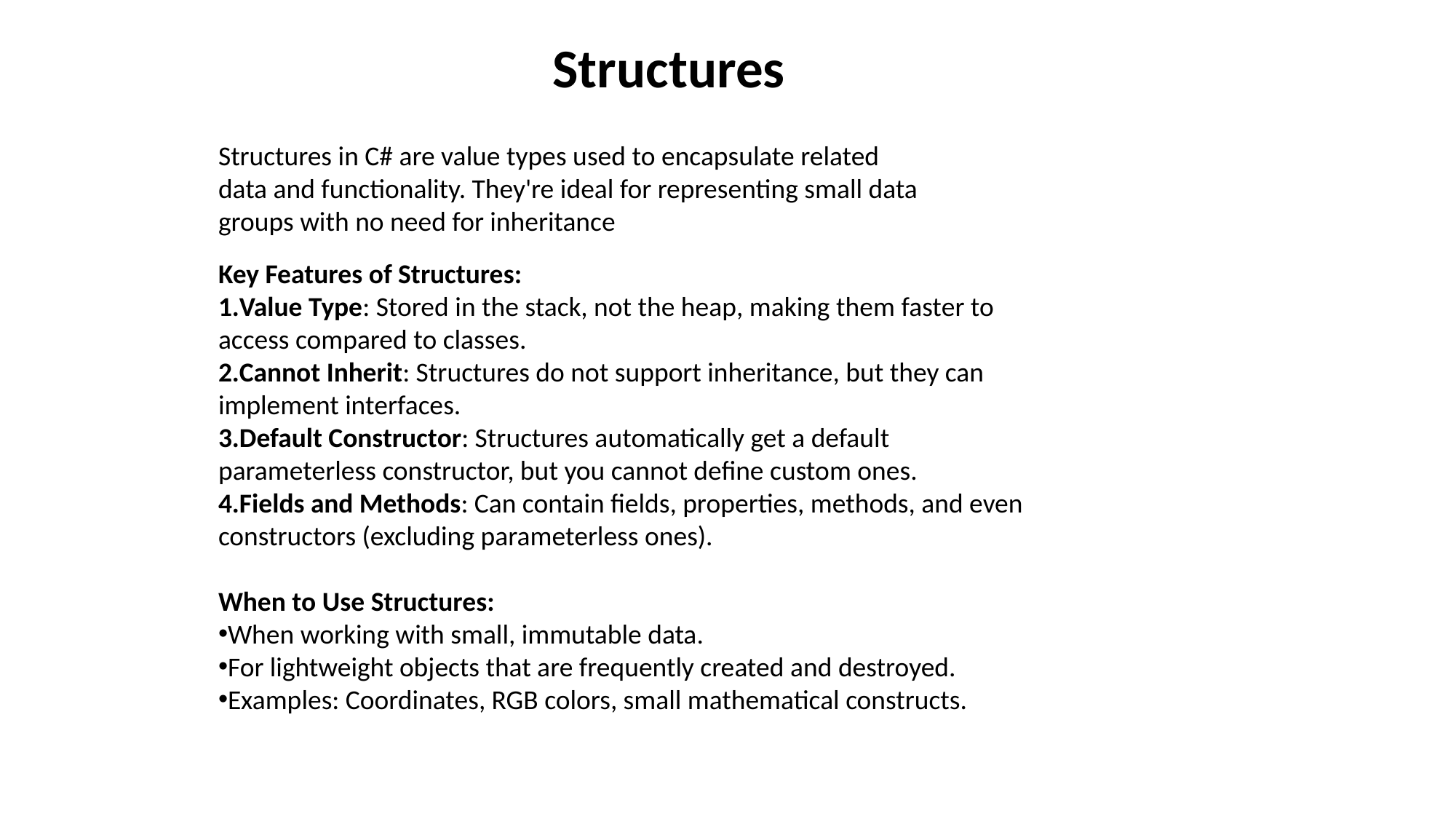

Structures
Structures in C# are value types used to encapsulate related data and functionality. They're ideal for representing small data groups with no need for inheritance
Key Features of Structures:
Value Type: Stored in the stack, not the heap, making them faster to access compared to classes.
Cannot Inherit: Structures do not support inheritance, but they can implement interfaces.
Default Constructor: Structures automatically get a default parameterless constructor, but you cannot define custom ones.
Fields and Methods: Can contain fields, properties, methods, and even constructors (excluding parameterless ones).

When to Use Structures:
When working with small, immutable data.
For lightweight objects that are frequently created and destroyed.
Examples: Coordinates, RGB colors, small mathematical constructs.